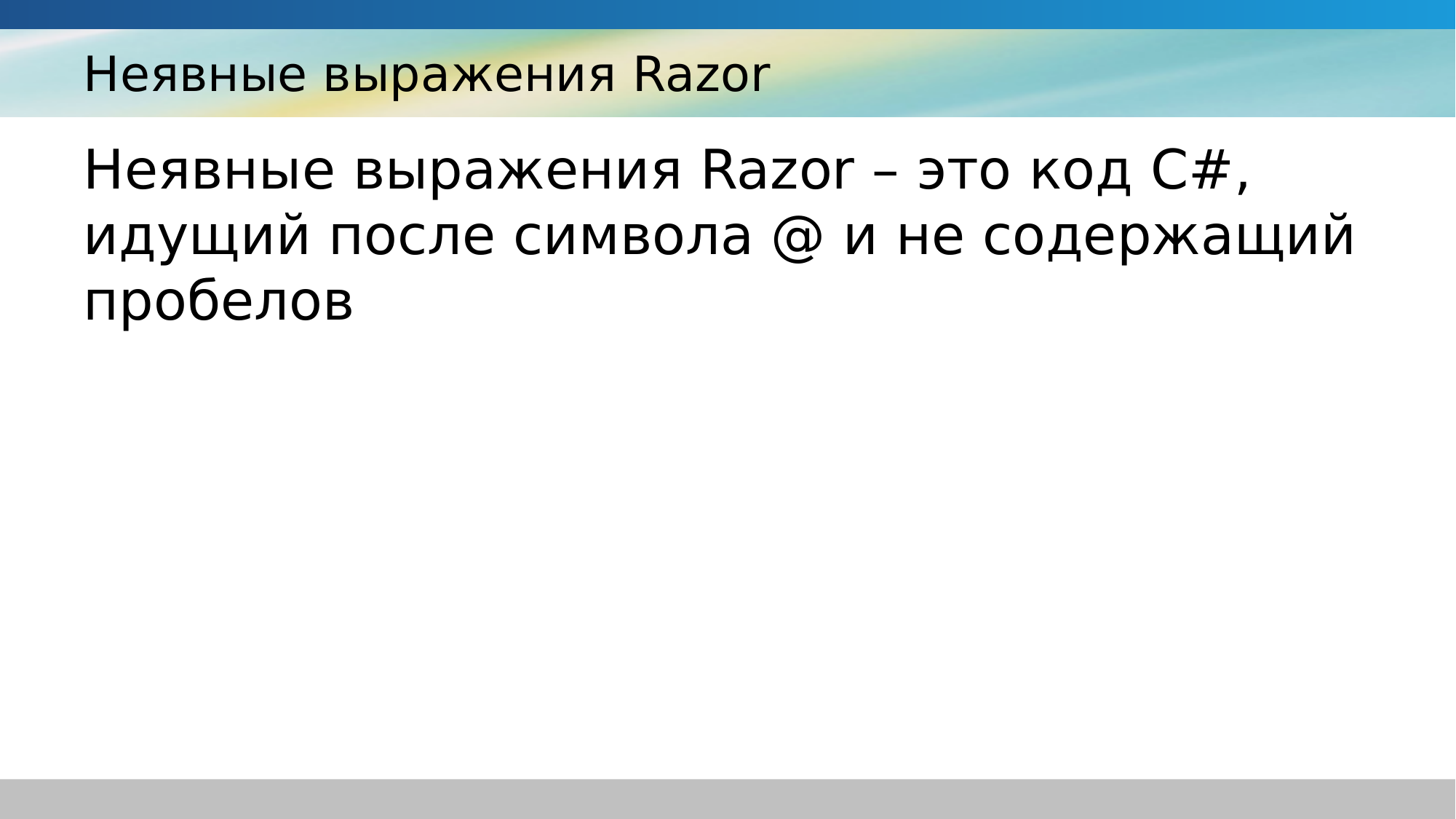

# Неявные выражения Razor
Неявные выражения Razor – это код С#, идущий после символа @ и не содержащий пробелов